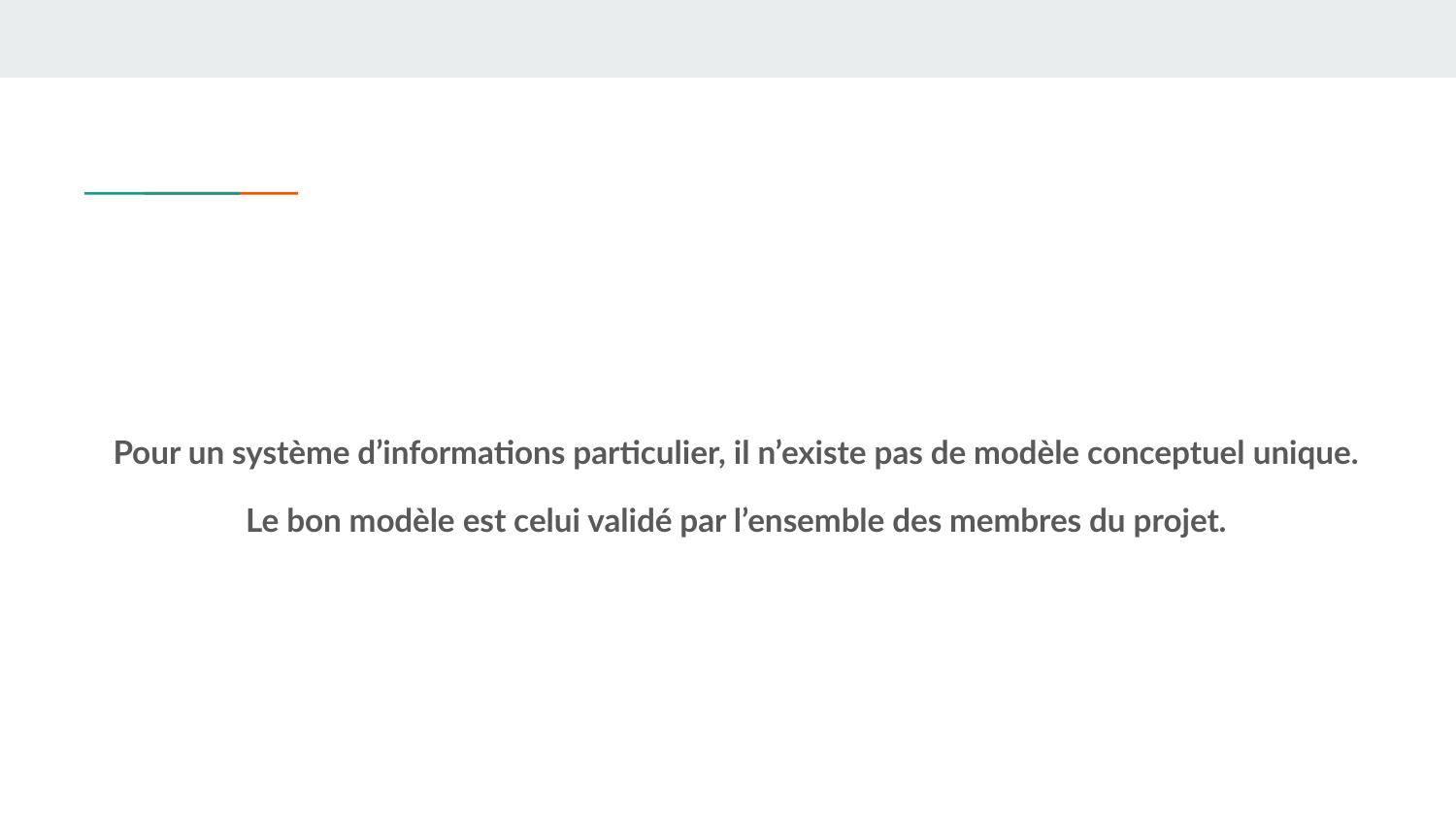

Pour un système d’informations particulier, il n’existe pas de modèle conceptuel unique.
Le bon modèle est celui validé par l’ensemble des membres du projet.